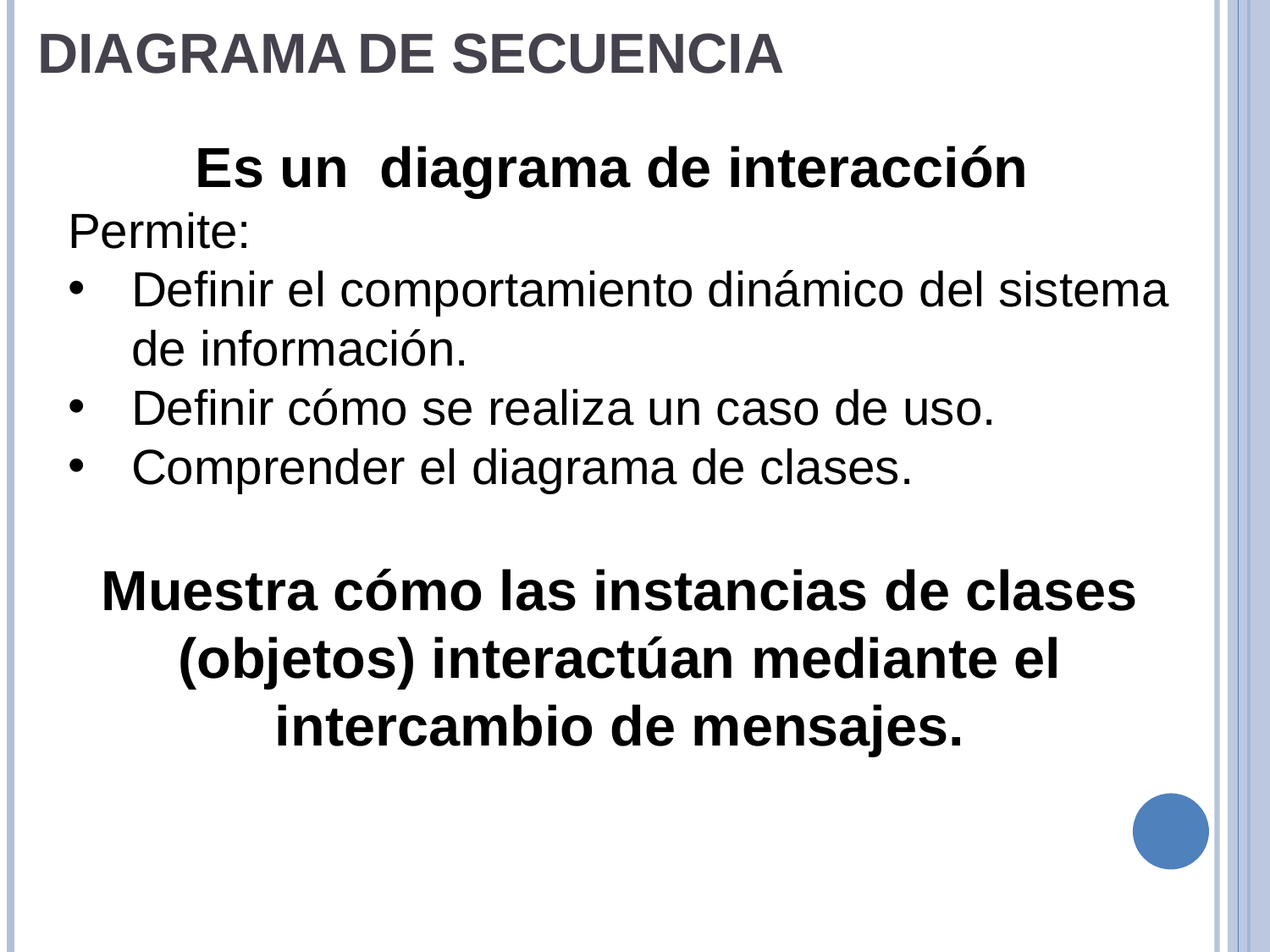

DIAGRAMA DE SECUENCIA
Es un  diagrama de interacción
Permite:
Definir el comportamiento dinámico del sistema de información.
Definir cómo se realiza un caso de uso.
Comprender el diagrama de clases.

Muestra cómo las instancias de clases (objetos) interactúan mediante el intercambio de mensajes.